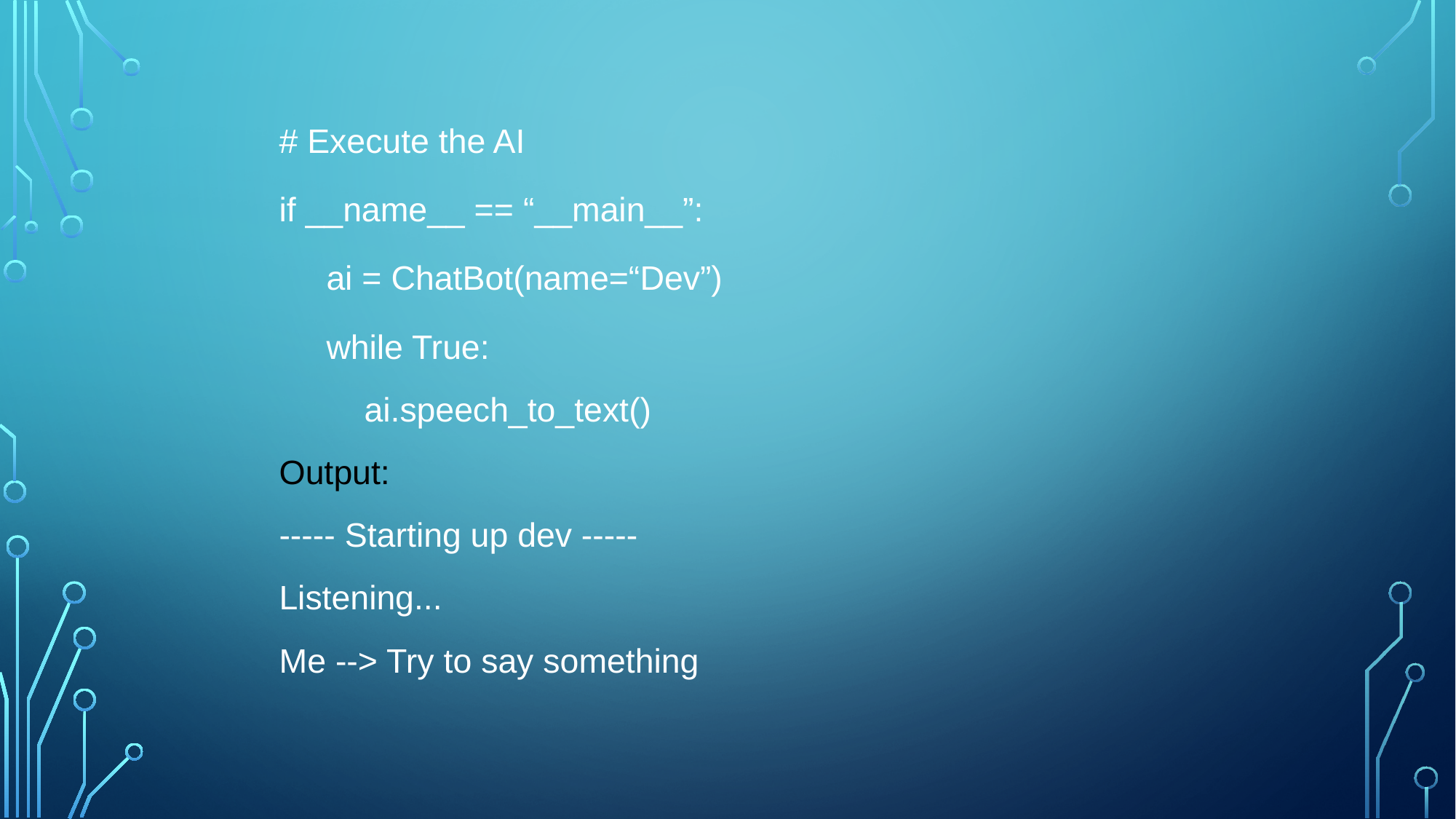

#
# Execute the AI
if __name__ == “__main__”:
     ai = ChatBot(name=“Dev”)
     while True:
         ai.speech_to_text()
Output:
----- Starting up dev -----
Listening...
Me --> Try to say something